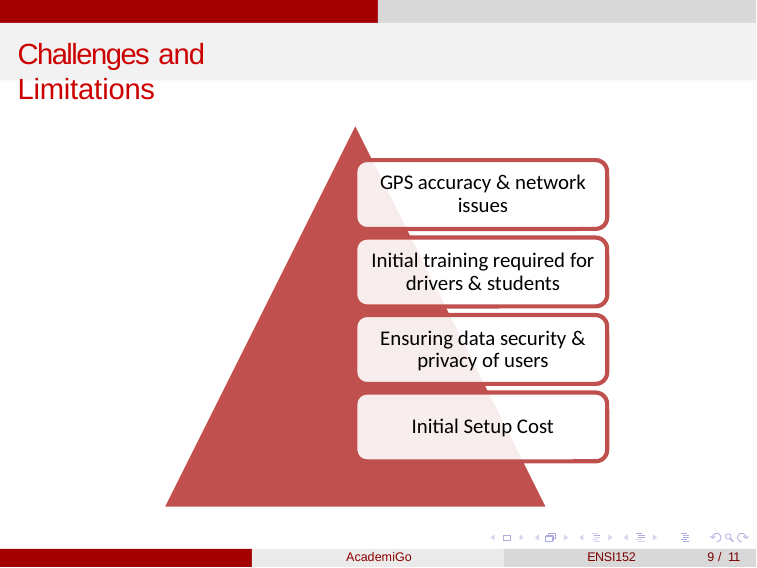

Challenges and Limitations
GPS accuracy & network issues
Initial training required for drivers & students
Ensuring data security & privacy of users
Initial Setup Cost
AcademiGo
ENSI152
9 / 11